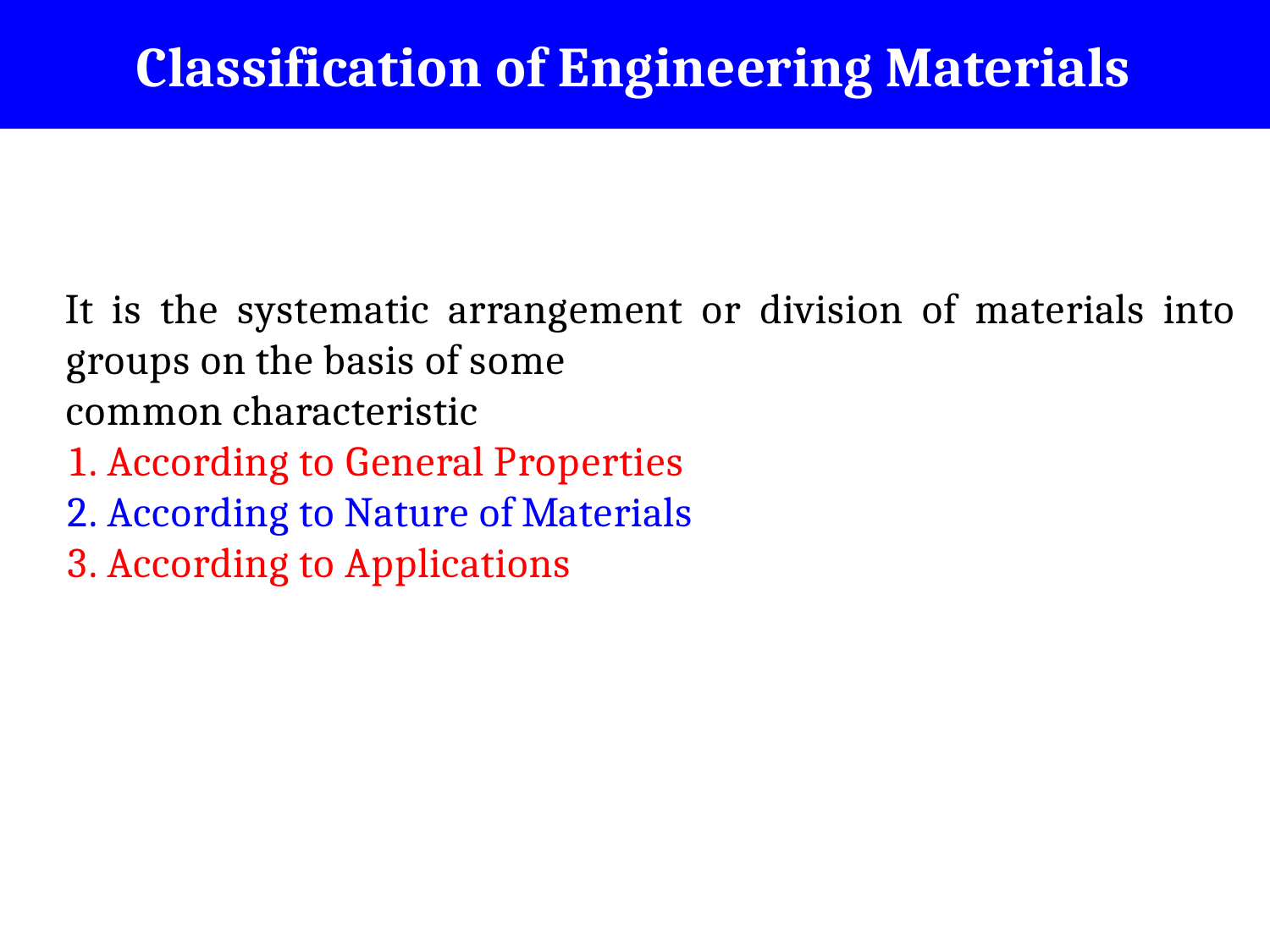

# Classification of Engineering Materials
It is the systematic arrangement or division of materials into groups on the basis of some
common characteristic
1. According to General Properties
2. According to Nature of Materials
3. According to Applications